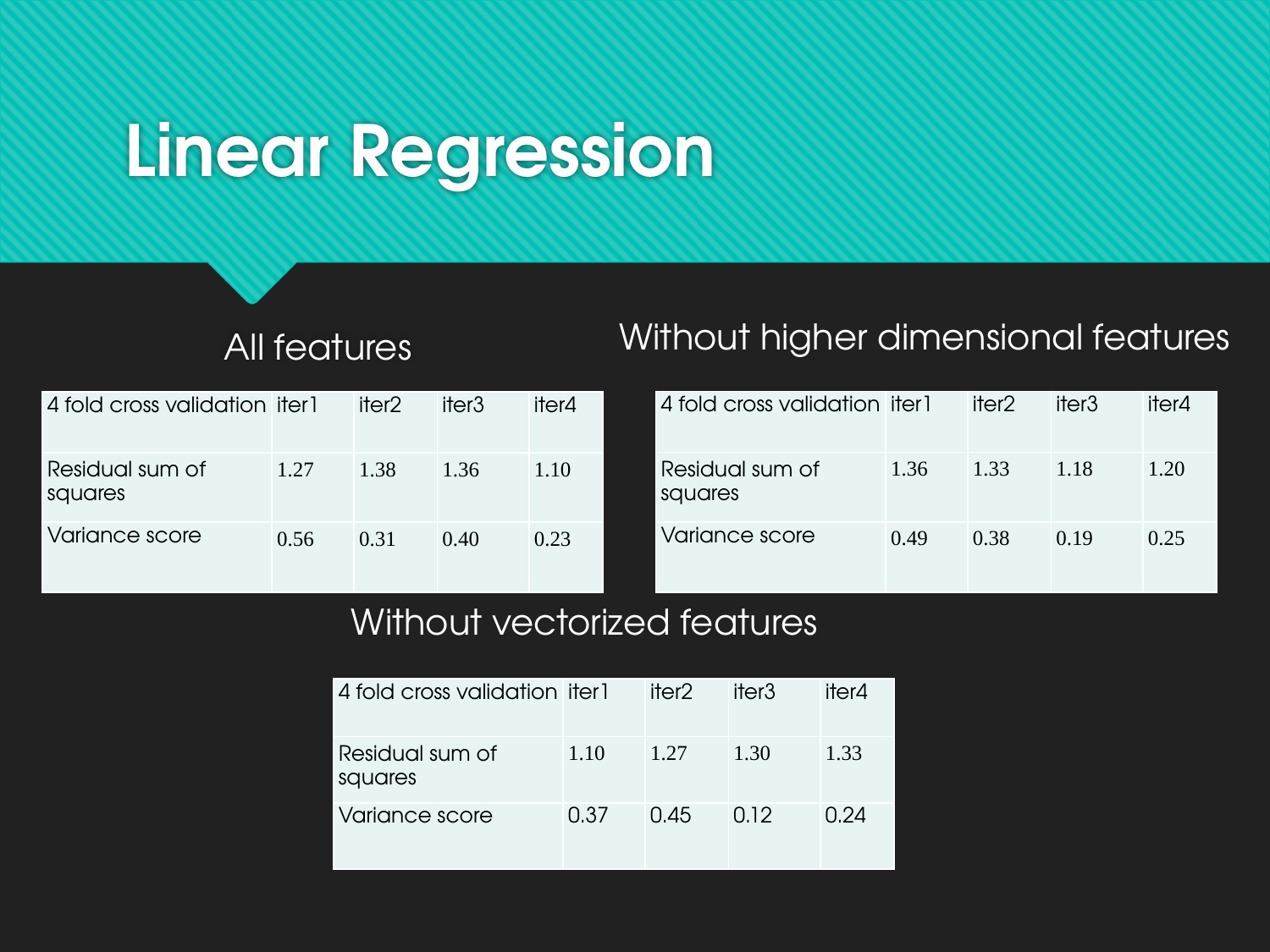

# Linear Regression
All features

Without higher dimensional features

| 4 fold cross validation | iter1 | iter2 | iter3 | iter4 |
| --- | --- | --- | --- | --- |
| Residual sum of squares | 1.36 | 1.33 | 1.18 | 1.20 |
| Variance score | 0.49 | 0.38 | 0.19 | 0.25 |
| 4 fold cross validation | iter1 | iter2 | iter3 | iter4 |
| --- | --- | --- | --- | --- |
| Residual sum of squares | 1.27 | 1.38 | 1.36 | 1.10 |
| Variance score | 0.56 | 0.31 | 0.40 | 0.23 |
Without vectorized features

| 4 fold cross validation | iter1 | iter2 | iter3 | iter4 |
| --- | --- | --- | --- | --- |
| Residual sum of squares | 1.10 | 1.27 | 1.30 | 1.33 |
| Variance score | 0.37 | 0.45 | 0.12 | 0.24 |